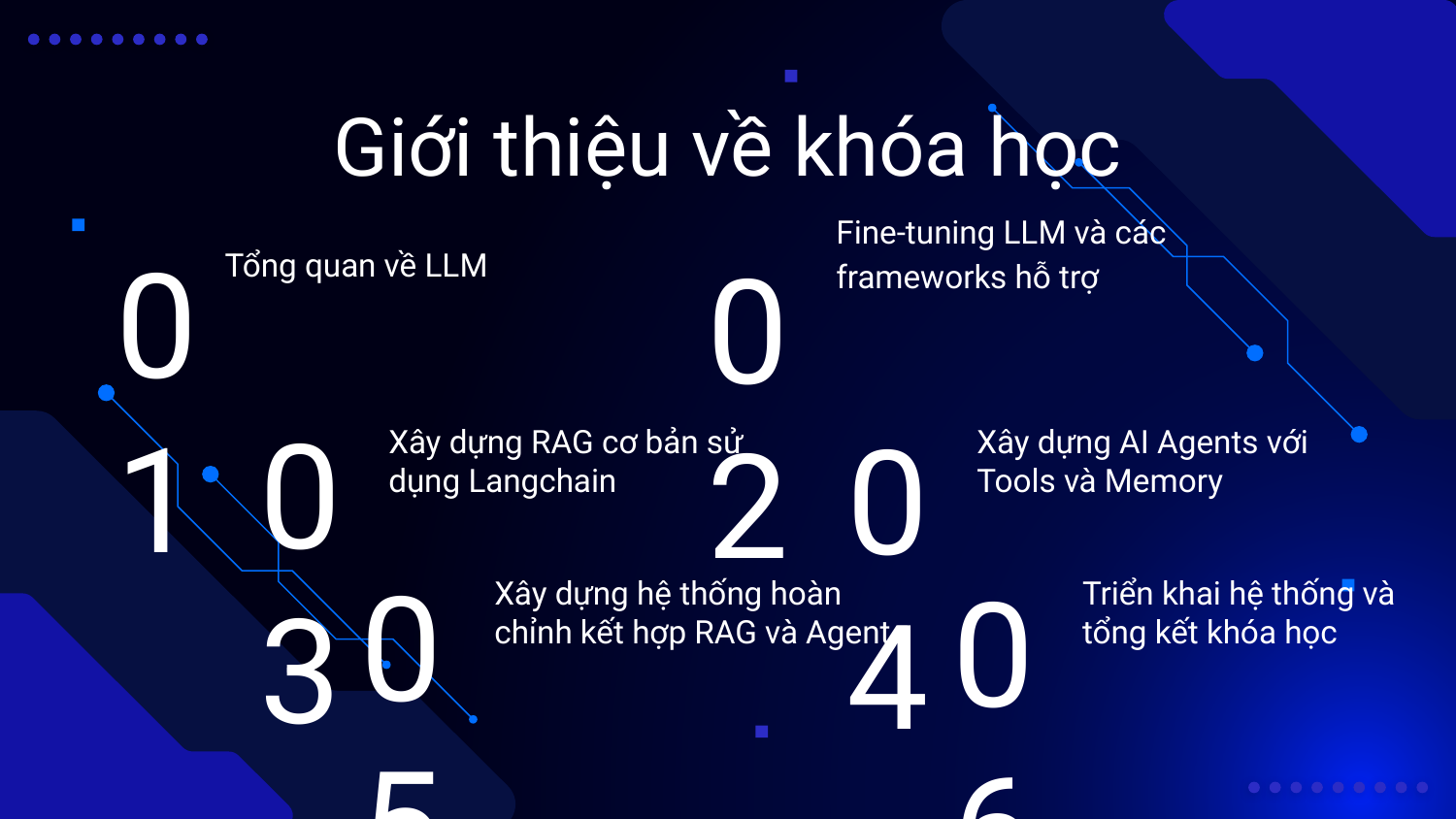

# Giới thiệu về khóa học
Fine-tuning LLM và các frameworks hỗ trợ
01
02
Tổng quan về LLM
03
04
Xây dựng RAG cơ bản sử dụng Langchain
Xây dựng AI Agents với Tools và Memory
05
06
Xây dựng hệ thống hoàn chỉnh kết hợp RAG và Agent
Triển khai hệ thống và tổng kết khóa học